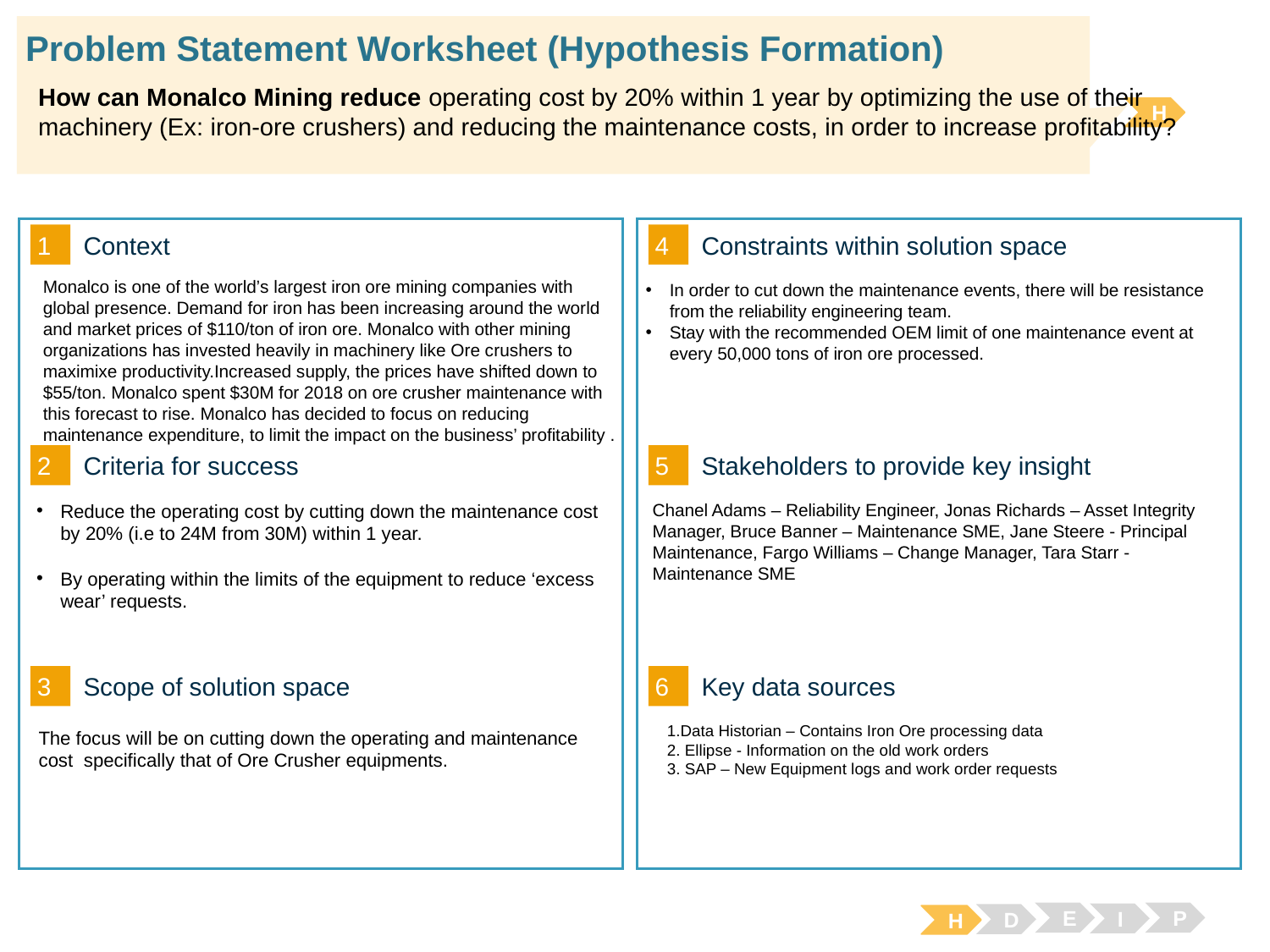

# Problem Statement Worksheet (Hypothesis Formation)
How can Monalco Mining reduce operating cost by 20% within 1 year by optimizing the use of their machinery (Ex: iron-ore crushers) and reducing the maintenance costs, in order to increase profitability?

H

1
4
Context
Constraints within solution space
Monalco is one of the world’s largest iron ore mining companies with global presence. Demand for iron has been increasing around the world and market prices of $110/ton of iron ore. Monalco with other mining organizations has invested heavily in machinery like Ore crushers to maximixe productivity.Increased supply, the prices have shifted down to $55/ton. Monalco spent $30M for 2018 on ore crusher maintenance with this forecast to rise. Monalco has decided to focus on reducing maintenance expenditure, to limit the impact on the business’ profitability .
In order to cut down the maintenance events, there will be resistance from the reliability engineering team.
Stay with the recommended OEM limit of one maintenance event at every 50,000 tons of iron ore processed.
2
5
Criteria for success
Stakeholders to provide key insight
Chanel Adams – Reliability Engineer, Jonas Richards – Asset Integrity Manager, Bruce Banner – Maintenance SME, Jane Steere - Principal Maintenance, Fargo Williams – Change Manager, Tara Starr - Maintenance SME
Reduce the operating cost by cutting down the maintenance cost by 20% (i.e to 24M from 30M) within 1 year.

By operating within the limits of the equipment to reduce ‘excess wear’ requests.
3
6
Key data sources
Scope of solution space
1.Data Historian – Contains Iron Ore processing data
2. Ellipse - Information on the old work orders
3. SAP – New Equipment logs and work order requests
The focus will be on cutting down the operating and maintenance cost  specifically that of Ore Crusher equipments.
E
P
I
D
H